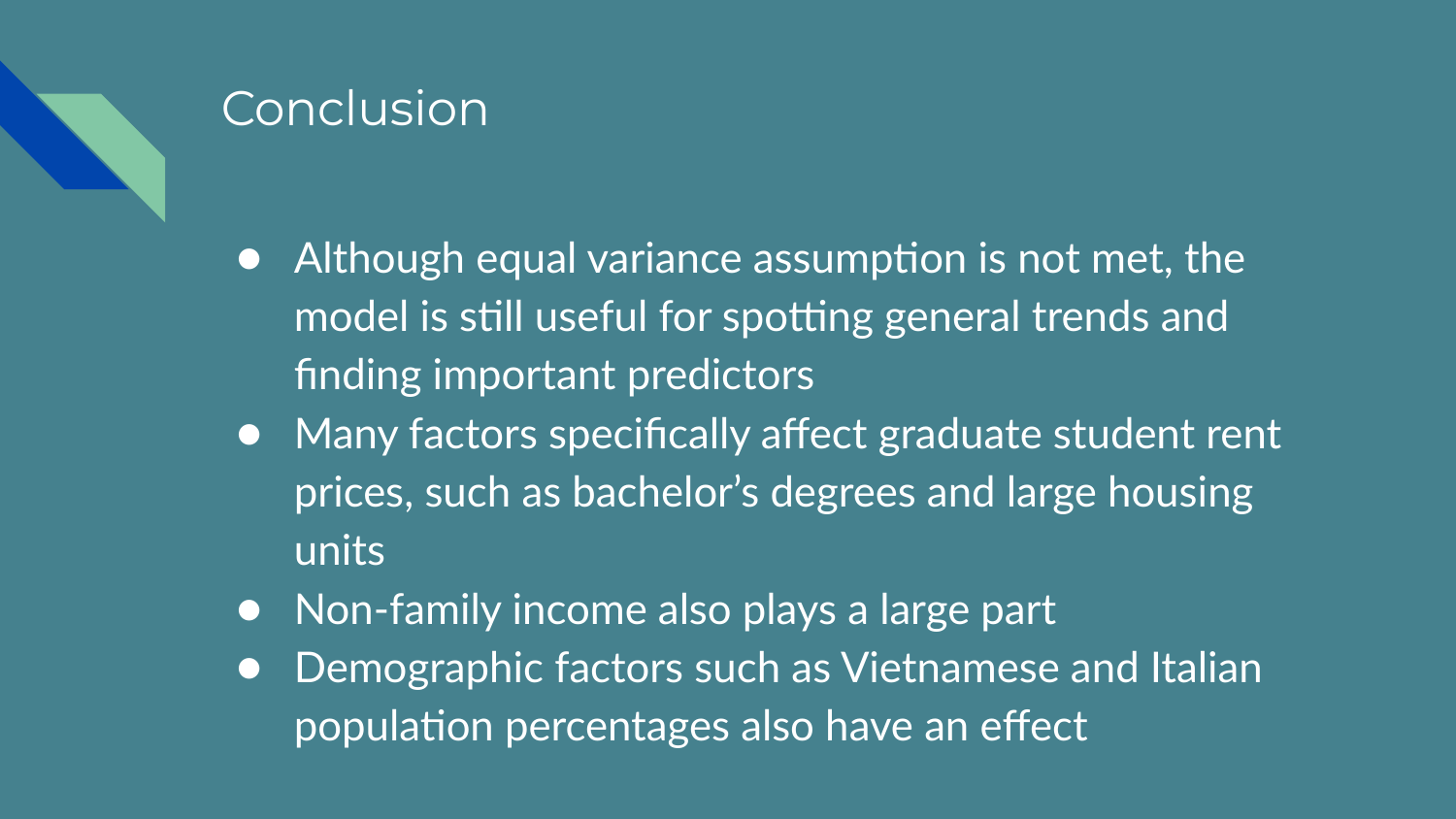

# Conclusion
Although equal variance assumption is not met, the model is still useful for spotting general trends and finding important predictors
Many factors specifically affect graduate student rent prices, such as bachelor’s degrees and large housing units
Non-family income also plays a large part
Demographic factors such as Vietnamese and Italian population percentages also have an effect